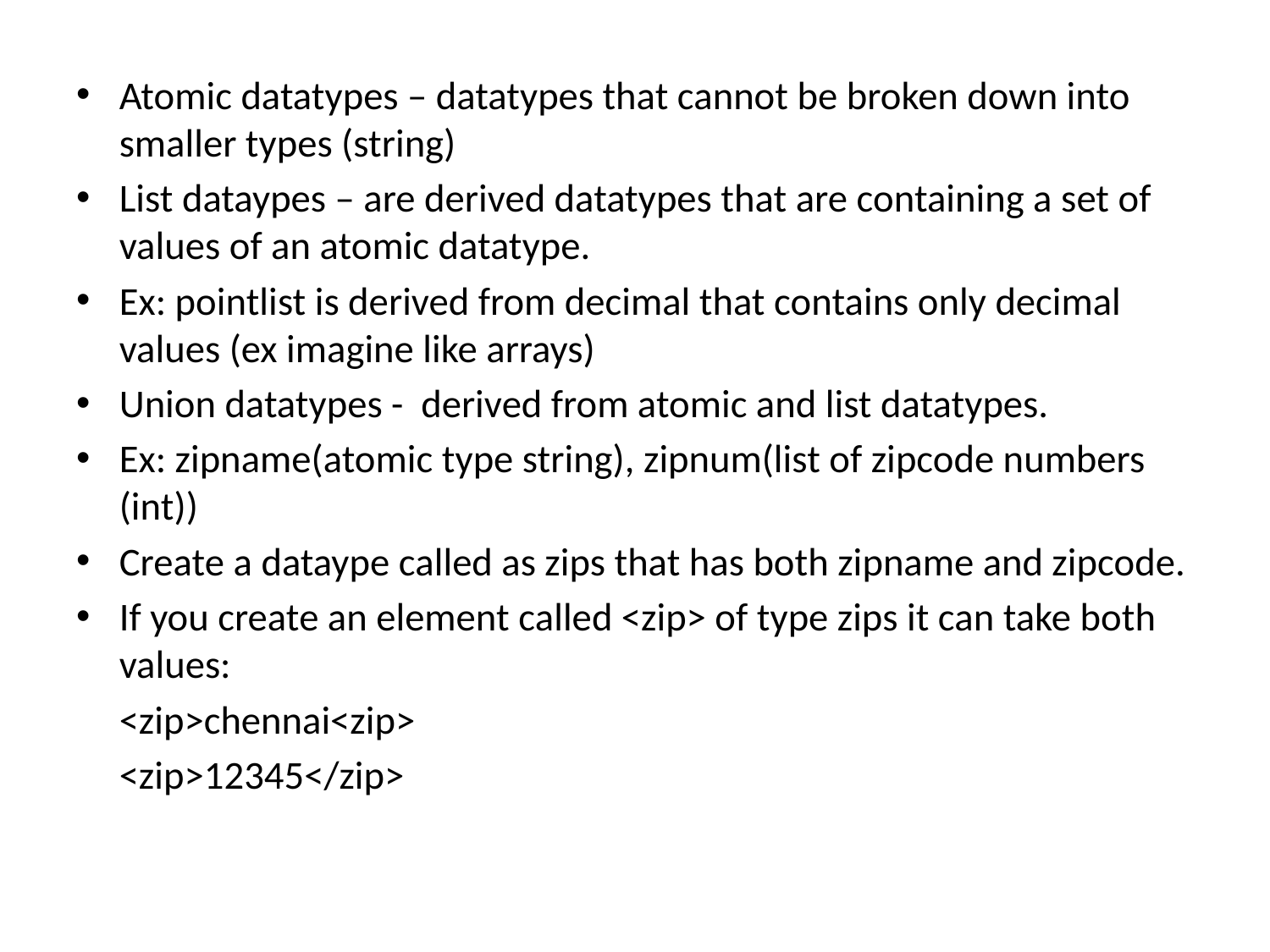

Atomic datatypes – datatypes that cannot be broken down into smaller types (string)
List dataypes – are derived datatypes that are containing a set of values of an atomic datatype.
Ex: pointlist is derived from decimal that contains only decimal values (ex imagine like arrays)
Union datatypes -  derived from atomic and list datatypes.
Ex: zipname(atomic type string), zipnum(list of zipcode numbers (int))
Create a dataype called as zips that has both zipname and zipcode.
If you create an element called <zip> of type zips it can take both values:
	<zip>chennai<zip>
	<zip>12345</zip>